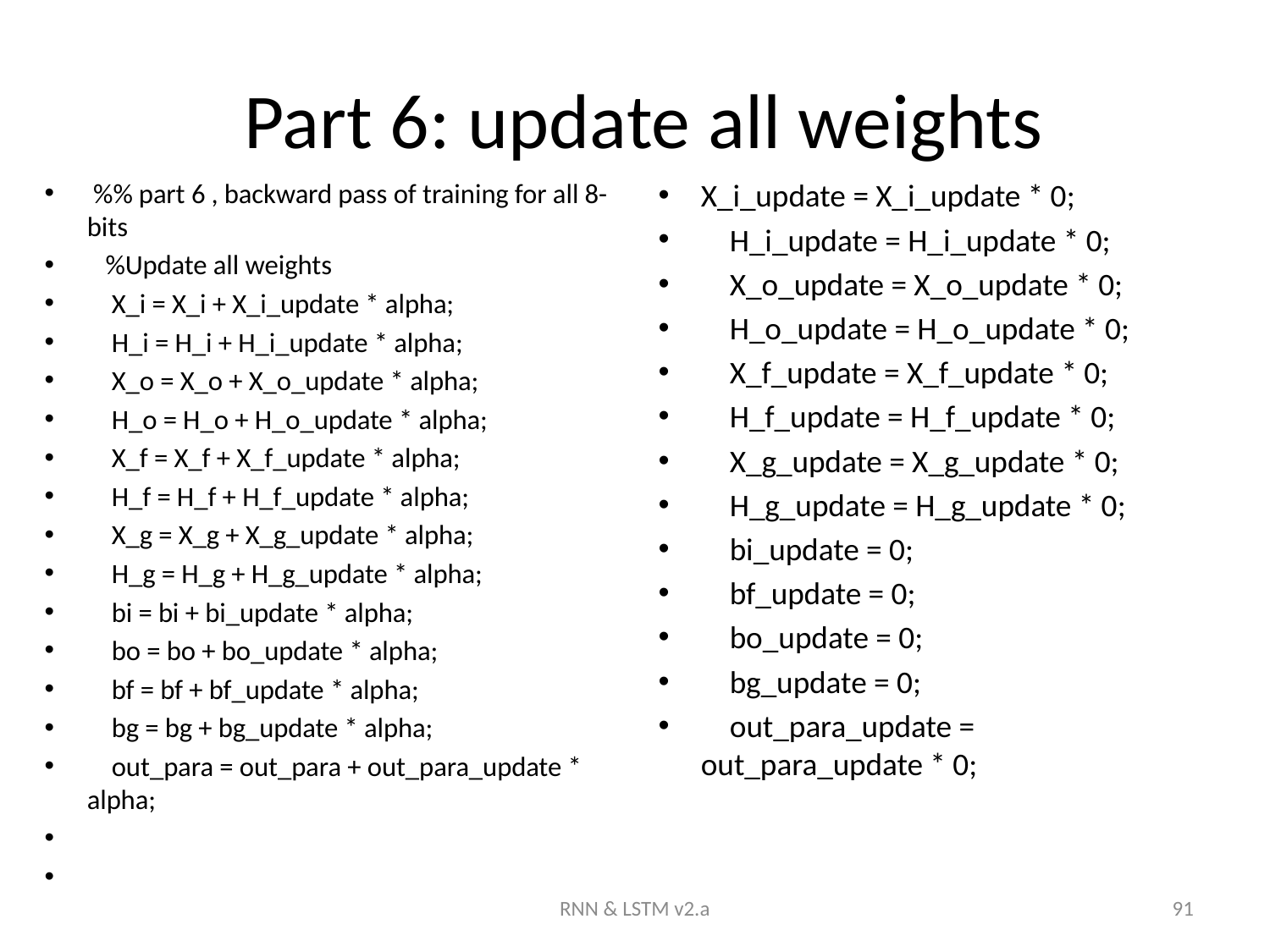

# Part 6: update all weights
 %% part 6 , backward pass of training for all 8-bits
   %Update all weights
    X_i = X_i + X_i_update * alpha;
    H_i = H_i + H_i_update * alpha;
    X_o = X_o + X_o_update * alpha;
    H_o = H_o + H_o_update * alpha;
    X_f = X_f + X_f_update * alpha;
    H_f = H_f + H_f_update * alpha;
    X_g = X_g + X_g_update * alpha;
    H_g = H_g + H_g_update * alpha;
    bi = bi + bi_update * alpha;
    bo = bo + bo_update * alpha;
    bf = bf + bf_update * alpha;
    bg = bg + bg_update * alpha;
    out_para = out_para + out_para_update * alpha;

X_i_update = X_i_update * 0;
    H_i_update = H_i_update * 0;
    X_o_update = X_o_update * 0;
    H_o_update = H_o_update * 0;
    X_f_update = X_f_update * 0;
    H_f_update = H_f_update * 0;
    X_g_update = X_g_update * 0;
    H_g_update = H_g_update * 0;
    bi_update = 0;
    bf_update = 0;
    bo_update = 0;
    bg_update = 0;
    out_para_update = out_para_update * 0;

RNN & LSTM v2.a
91